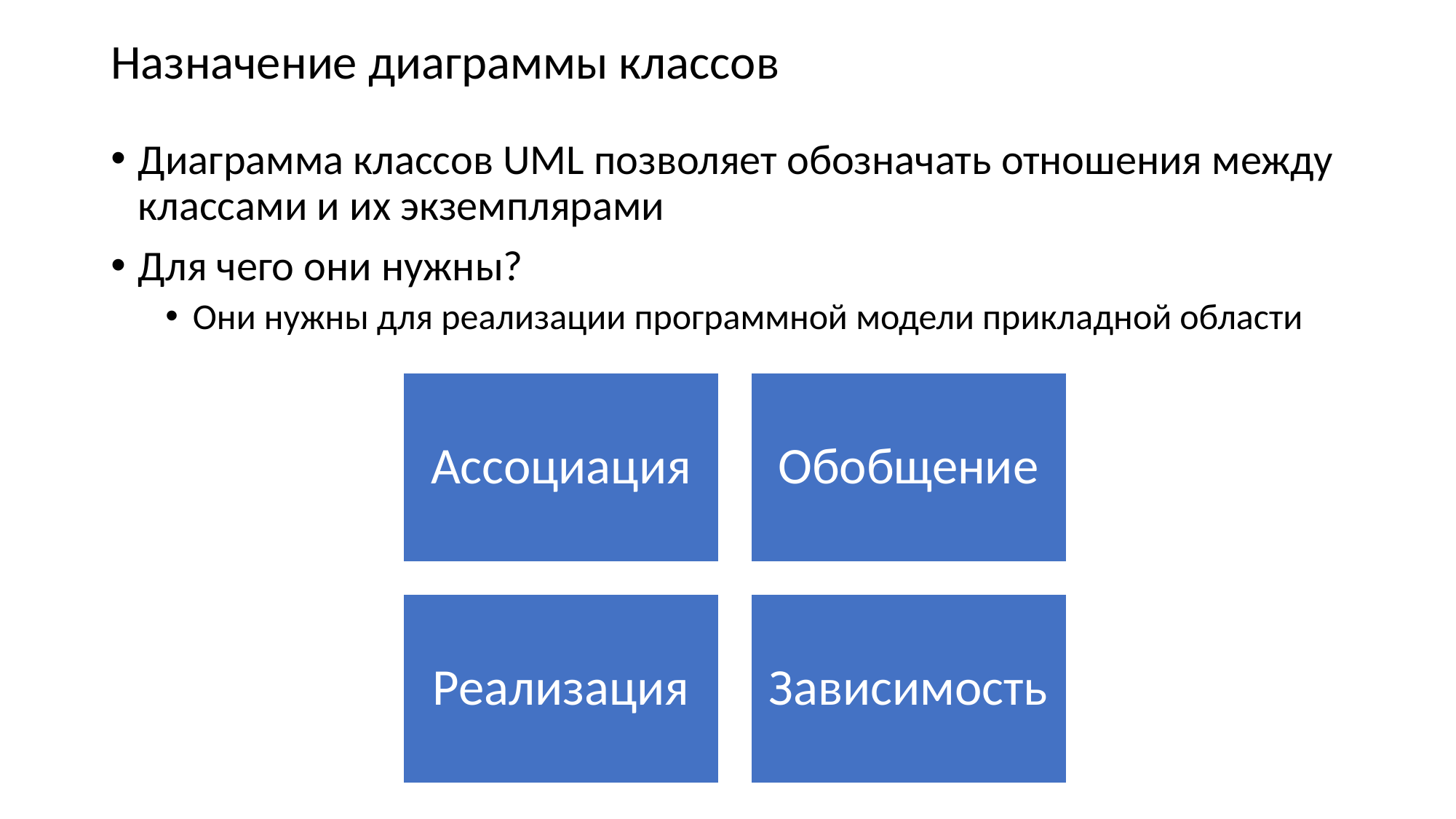

# Назначение диаграммы классов
Диаграмма классов UML позволяет обозначать отношения между классами и их экземплярами
Для чего они нужны?
Они нужны для реализации программной модели прикладной области

Ассоциация
Обобщение
Реализация
Зависимость